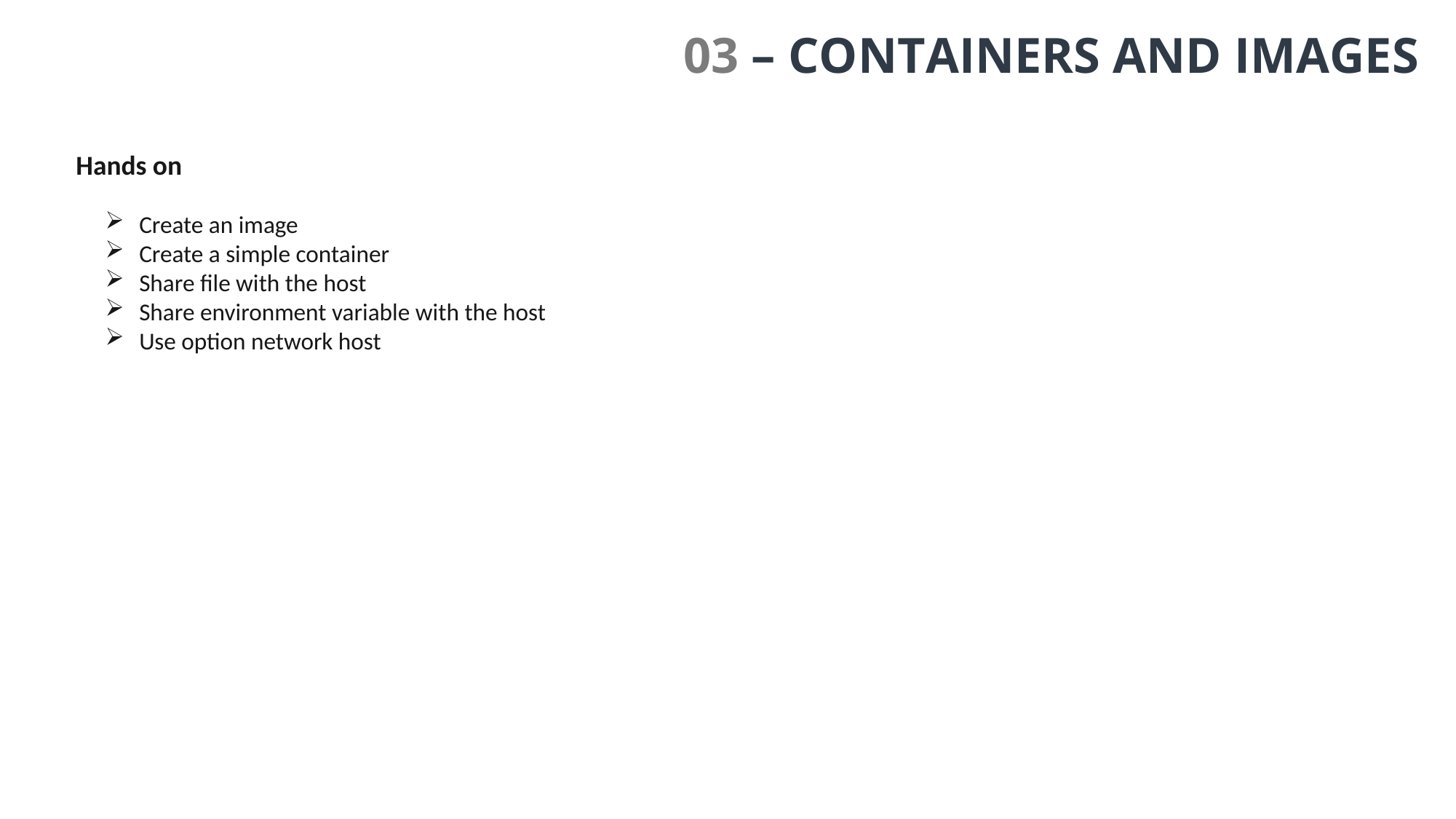

03 – Containers and Images
Hands on
Create an image
Create a simple container
Share file with the host
Share environment variable with the host
Use option network host